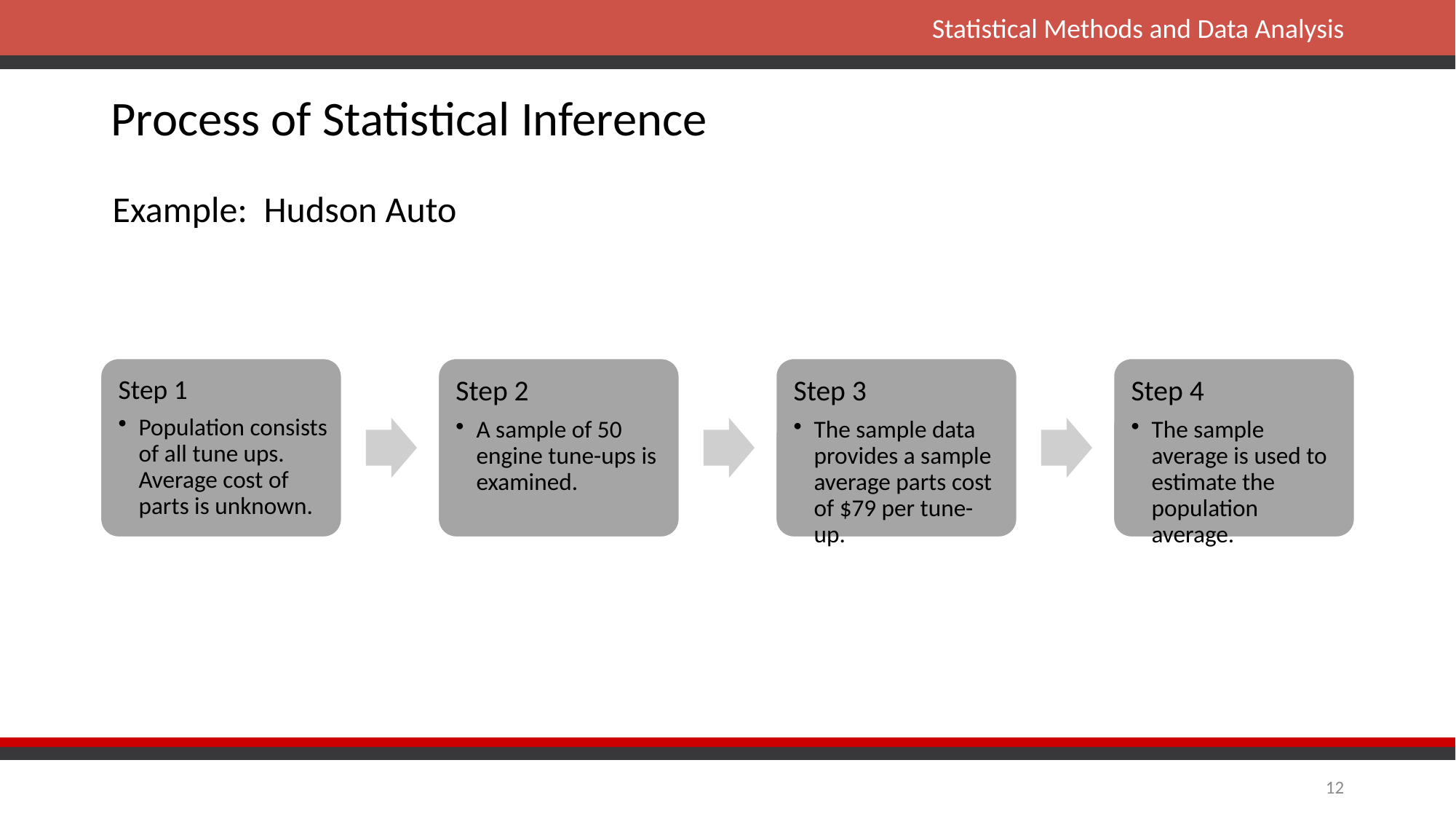

# Process of Statistical Inference
Step 1
Population consists of all tune ups.  Average cost of parts is unknown.

Step 2
A sample of 50 engine tune-ups is examined.

Step 3
The sample data provides a sample average parts cost of $79 per tune-up.

Step 4
The sample average is used to estimate the population average.
Example:  Hudson Auto
12